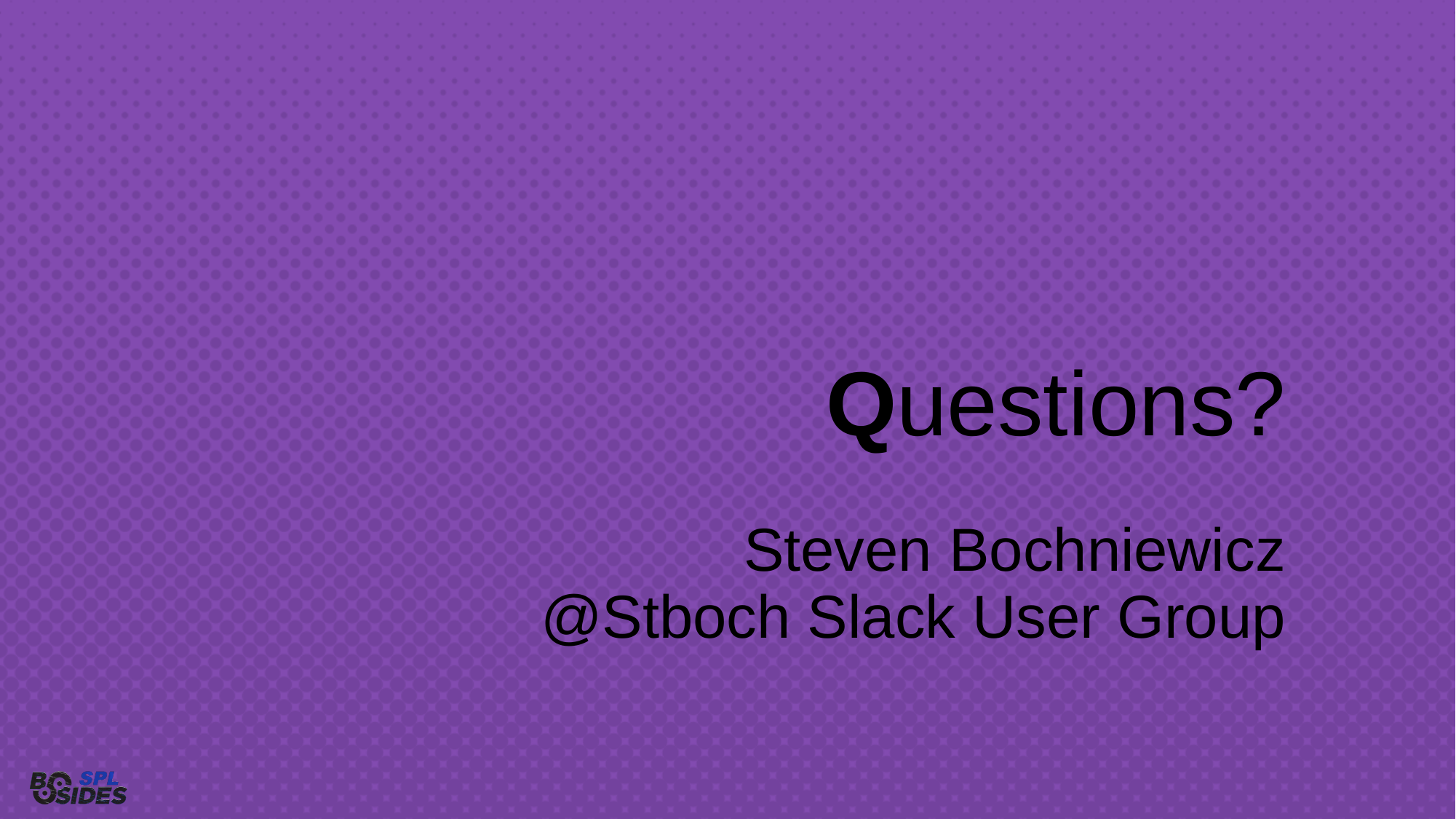

Questions?
Steven Bochniewicz
@Stboch Slack User Group